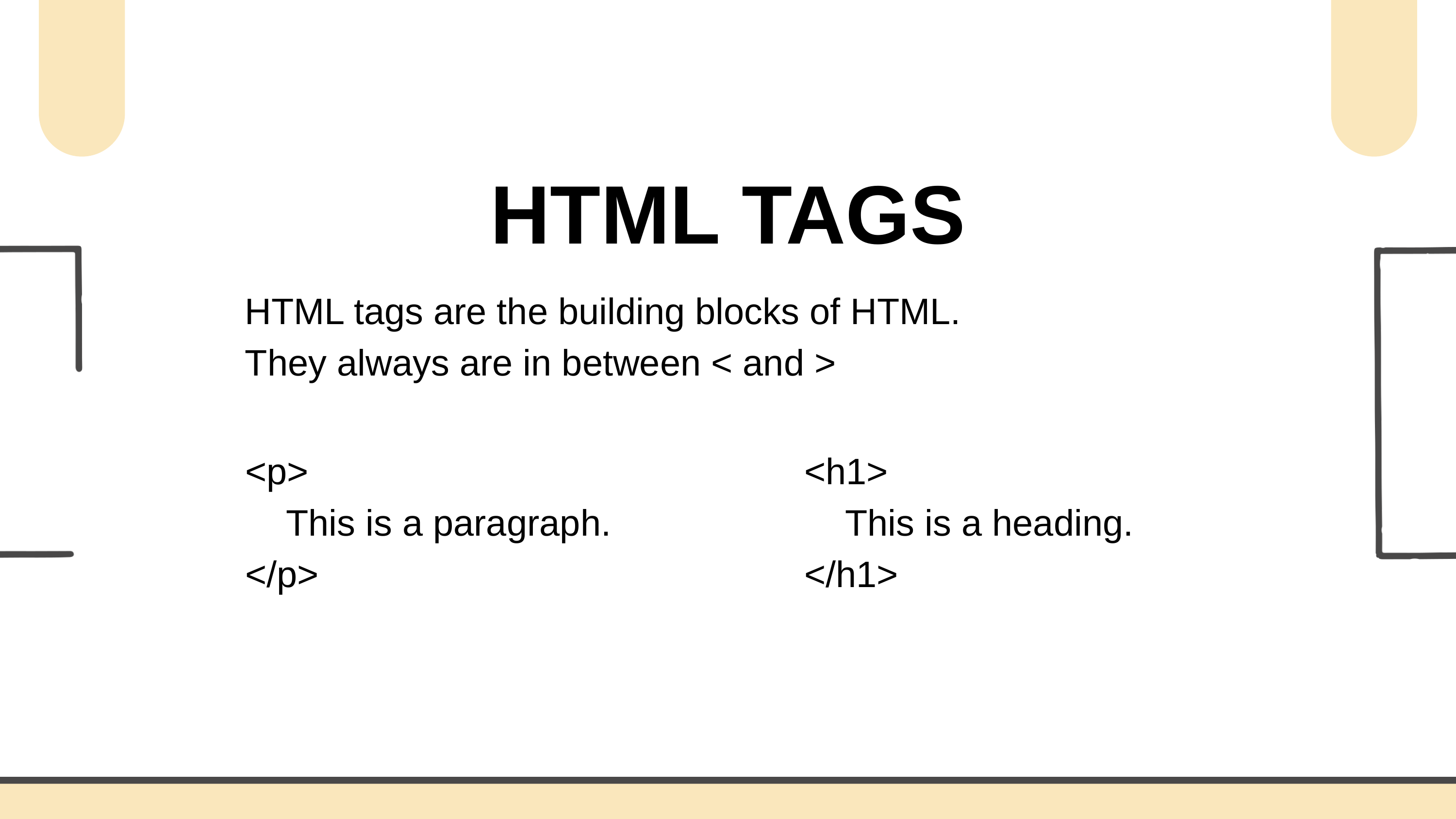

HTML TAGS

HTML tags are the building blocks of HTML.
They always are in between < and >
<p>
    This is a paragraph.
</p>
<h1>
    This is a heading.
</h1>